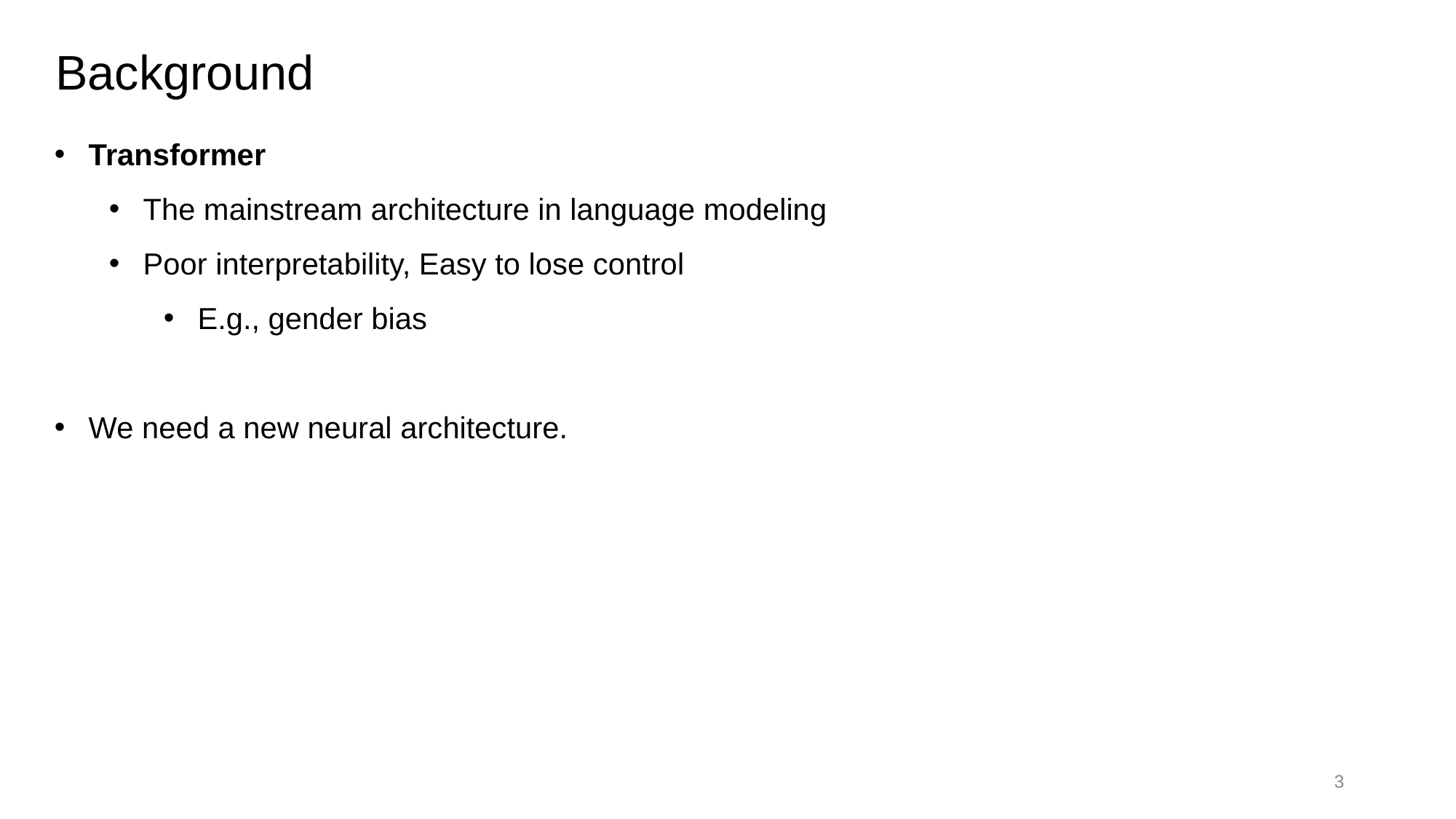

Background
Transformer
The mainstream architecture in language modeling
Poor interpretability, Easy to lose control
E.g., gender bias

We need a new neural architecture.
3